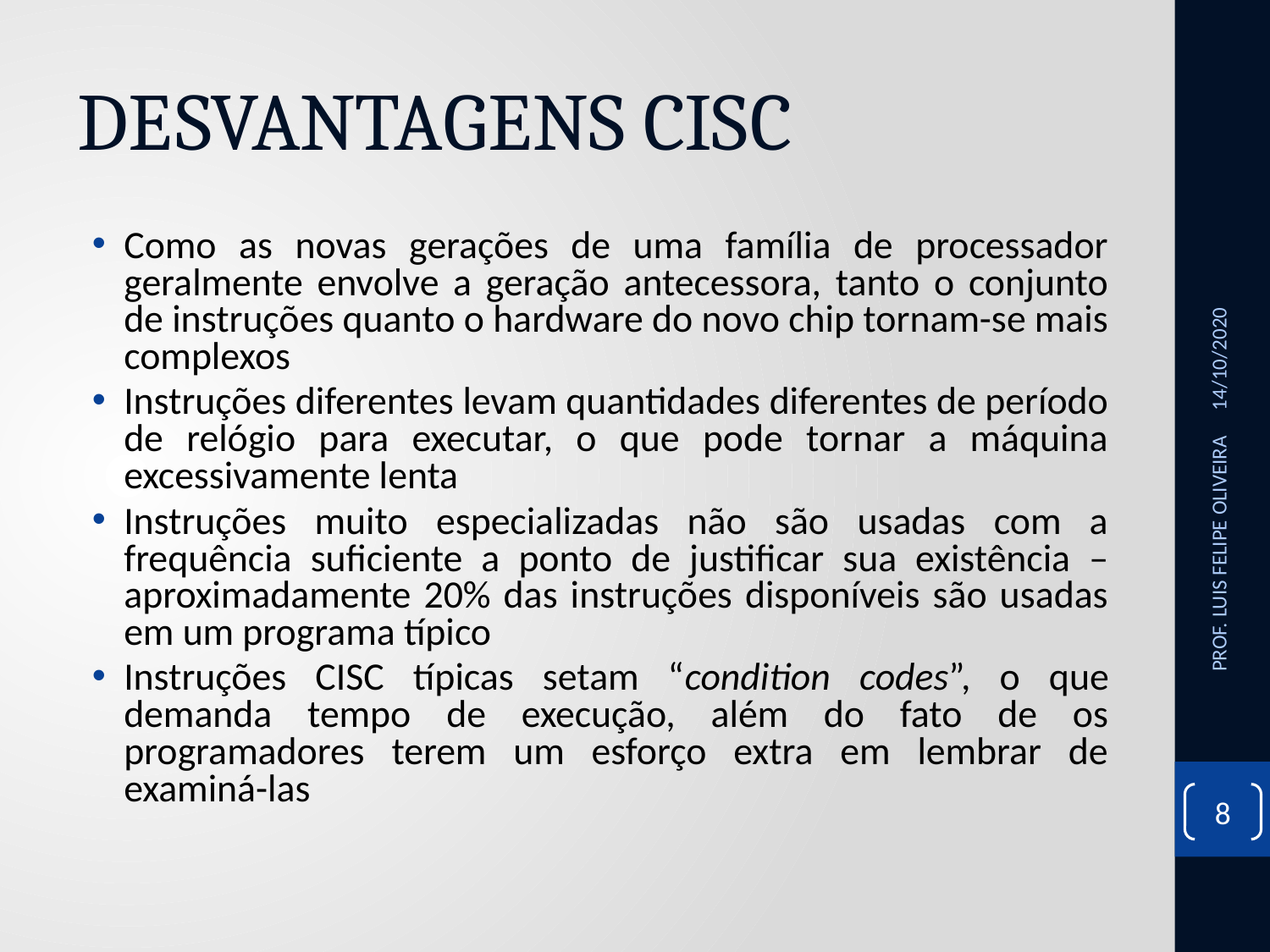

# DESVANTAGENS CISC
Como as novas gerações de uma família de processador geralmente envolve a geração antecessora, tanto o conjunto de instruções quanto o hardware do novo chip tornam-se mais complexos
Instruções diferentes levam quantidades diferentes de período de relógio para executar, o que pode tornar a máquina excessivamente lenta
Instruções muito especializadas não são usadas com a frequência suficiente a ponto de justificar sua existência – aproximadamente 20% das instruções disponíveis são usadas em um programa típico
Instruções CISC típicas setam “condition codes”, o que demanda tempo de execução, além do fato de os programadores terem um esforço extra em lembrar de examiná-las
14/10/2020
PROF. LUIS FELIPE OLIVEIRA
8